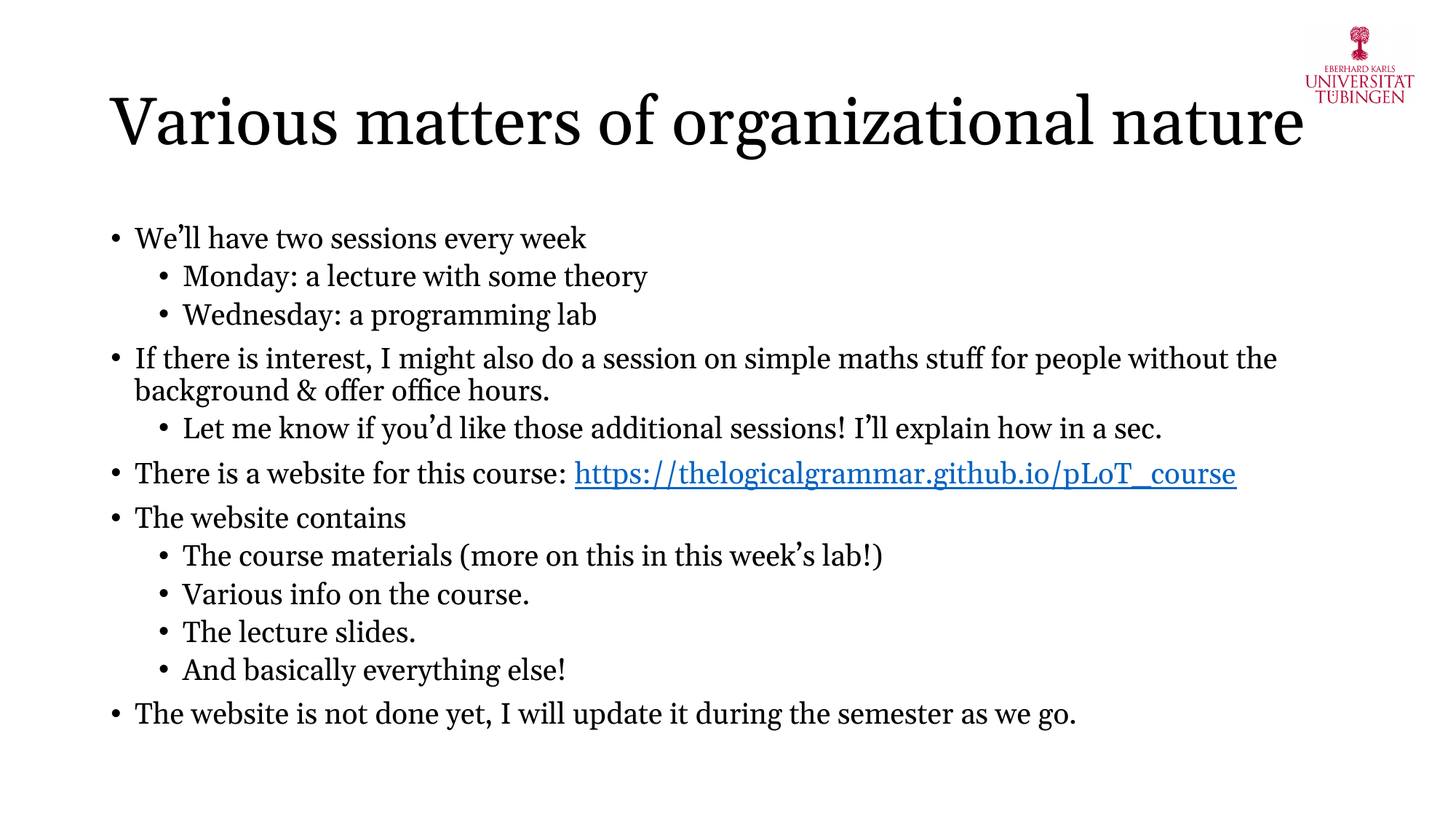

# Various matters of organizational nature
We’ll have two sessions every week
Monday: a lecture with some theory
Wednesday: a programming lab
If there is interest, I might also do a session on simple maths stuff for people without the background & offer office hours.
Let me know if you’d like those additional sessions! I’ll explain how in a sec.
There is a website for this course: https://thelogicalgrammar.github.io/pLoT_course
The website contains
The course materials (more on this in this week’s lab!)
Various info on the course.
The lecture slides.
And basically everything else!
The website is not done yet, I will update it during the semester as we go.